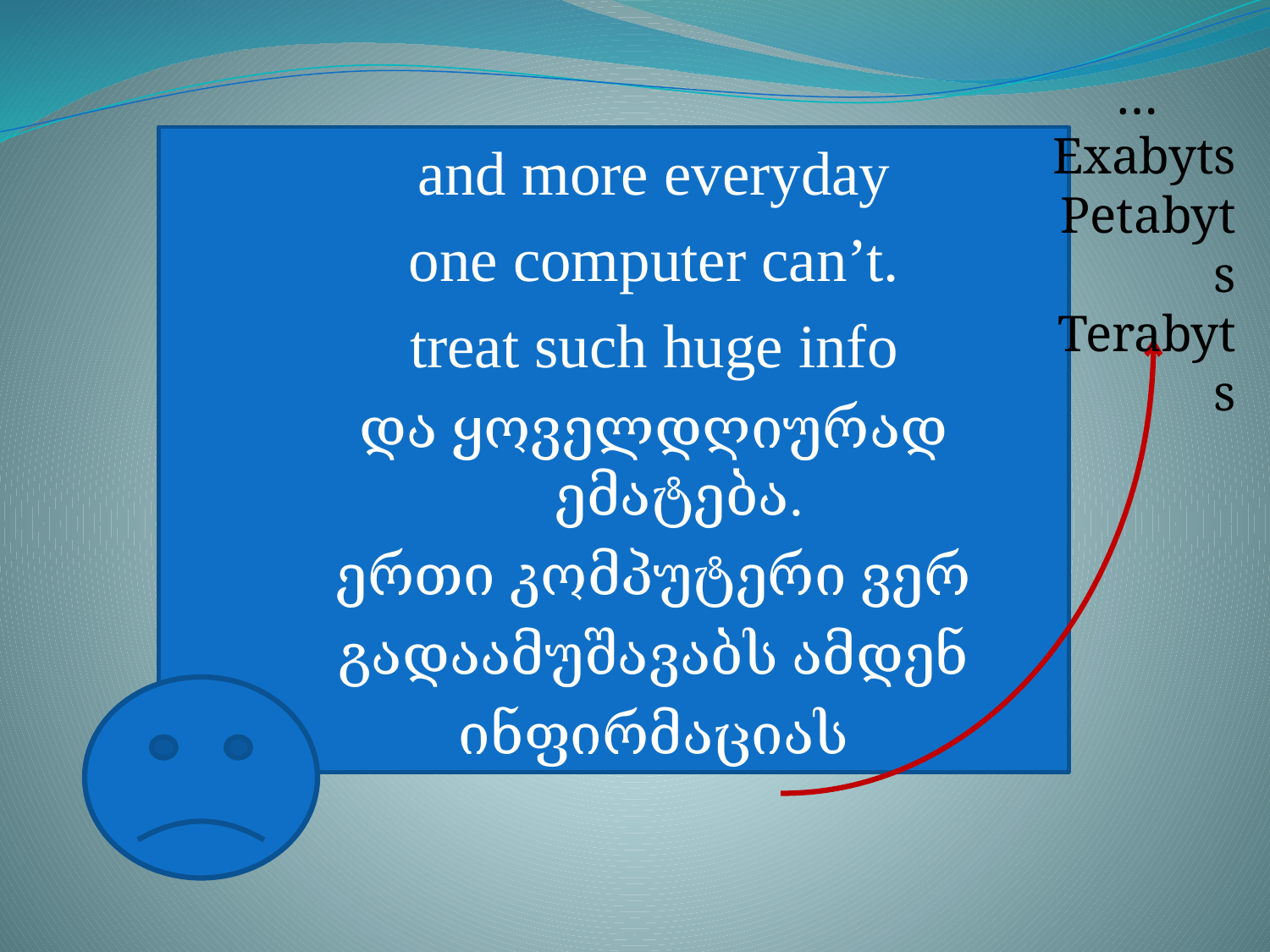

…
Exabyts
Petabyts
Terabyts

and more everyday
one computer can’t.
treat such huge info
და ყოველდღიურად ემატება.
ერთი კომპუტერი ვერ
გადაამუშავაბს ამდენ
ინფირმაციას